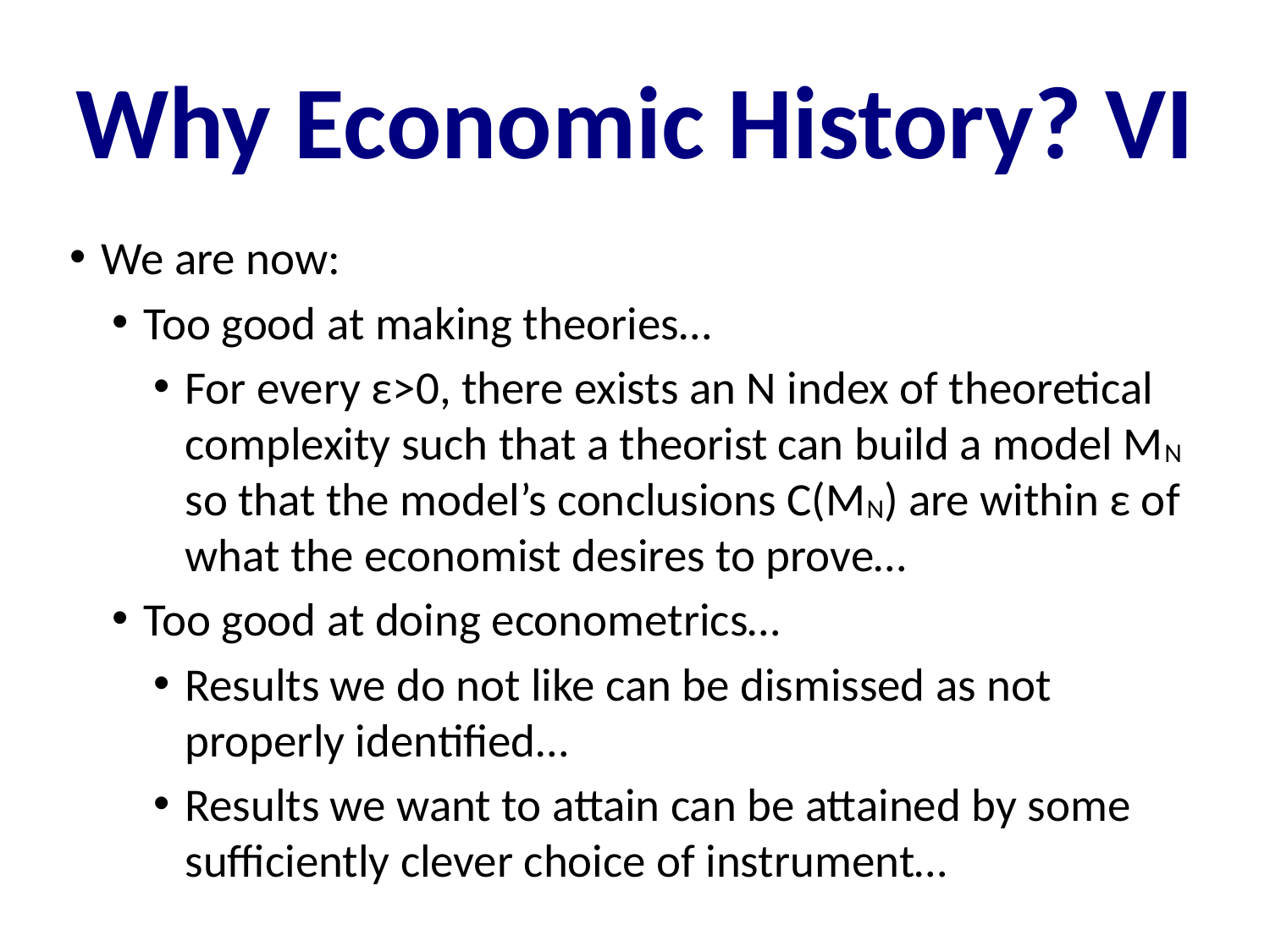

Why Economic History? VI
We are now:
Too good at making theories…
For every ε>0, there exists an N index of theoretical complexity such that a theorist can build a model MN so that the model’s conclusions C(MN) are within ε of what the economist desires to prove…
Too good at doing econometrics…
Results we do not like can be dismissed as not properly identified…
Results we want to attain can be attained by some sufficiently clever choice of instrument…
23